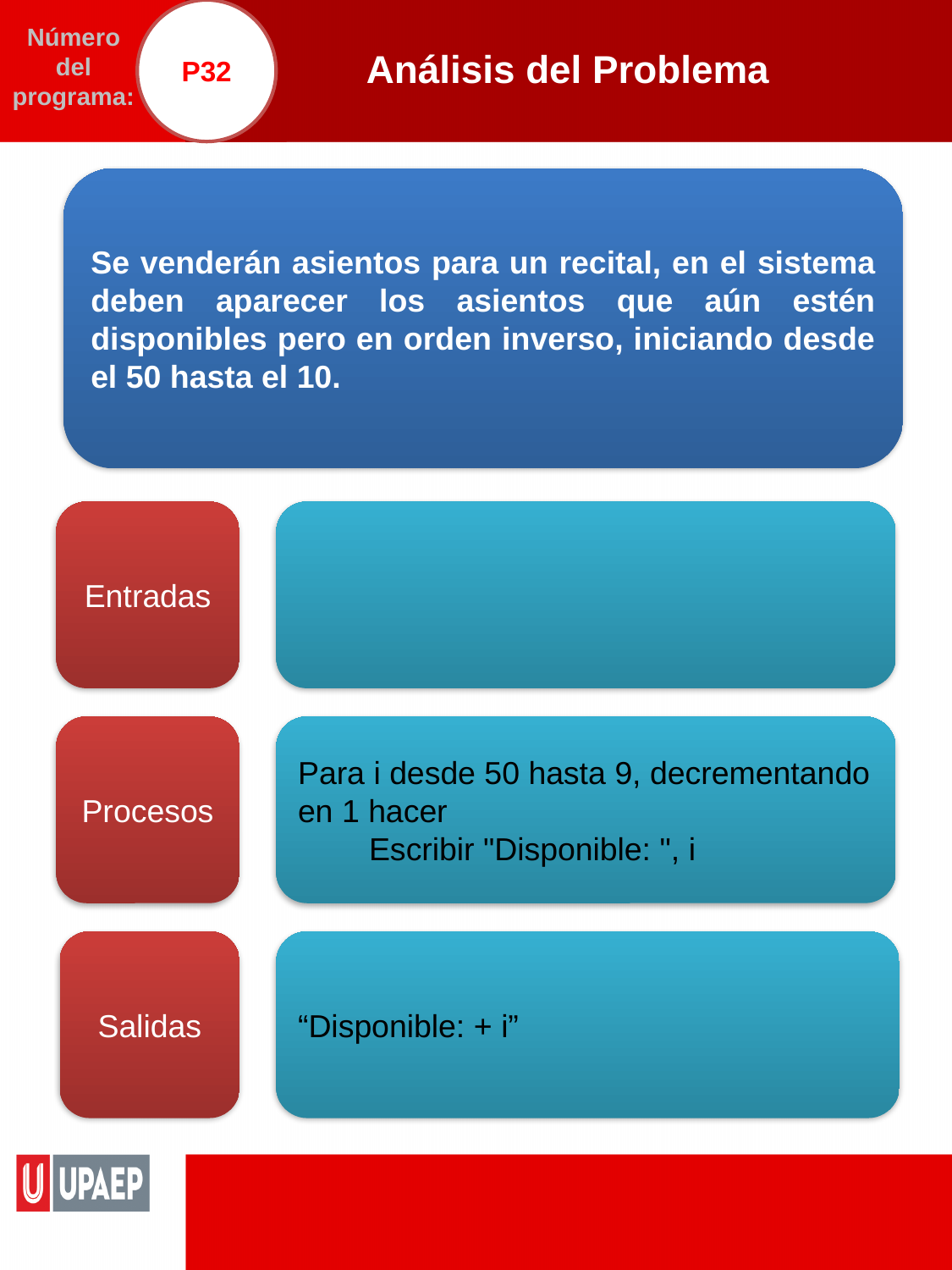

P32
# Análisis del Problema
Número del programa:
Se venderán asientos para un recital, en el sistema deben aparecer los asientos que aún estén disponibles pero en orden inverso, iniciando desde el 50 hasta el 10.

Entradas

Procesos
Para i desde 50 hasta 9, decrementando en 1 hacer
        Escribir "Disponible: ", i
Salidas
“Disponible: + i”